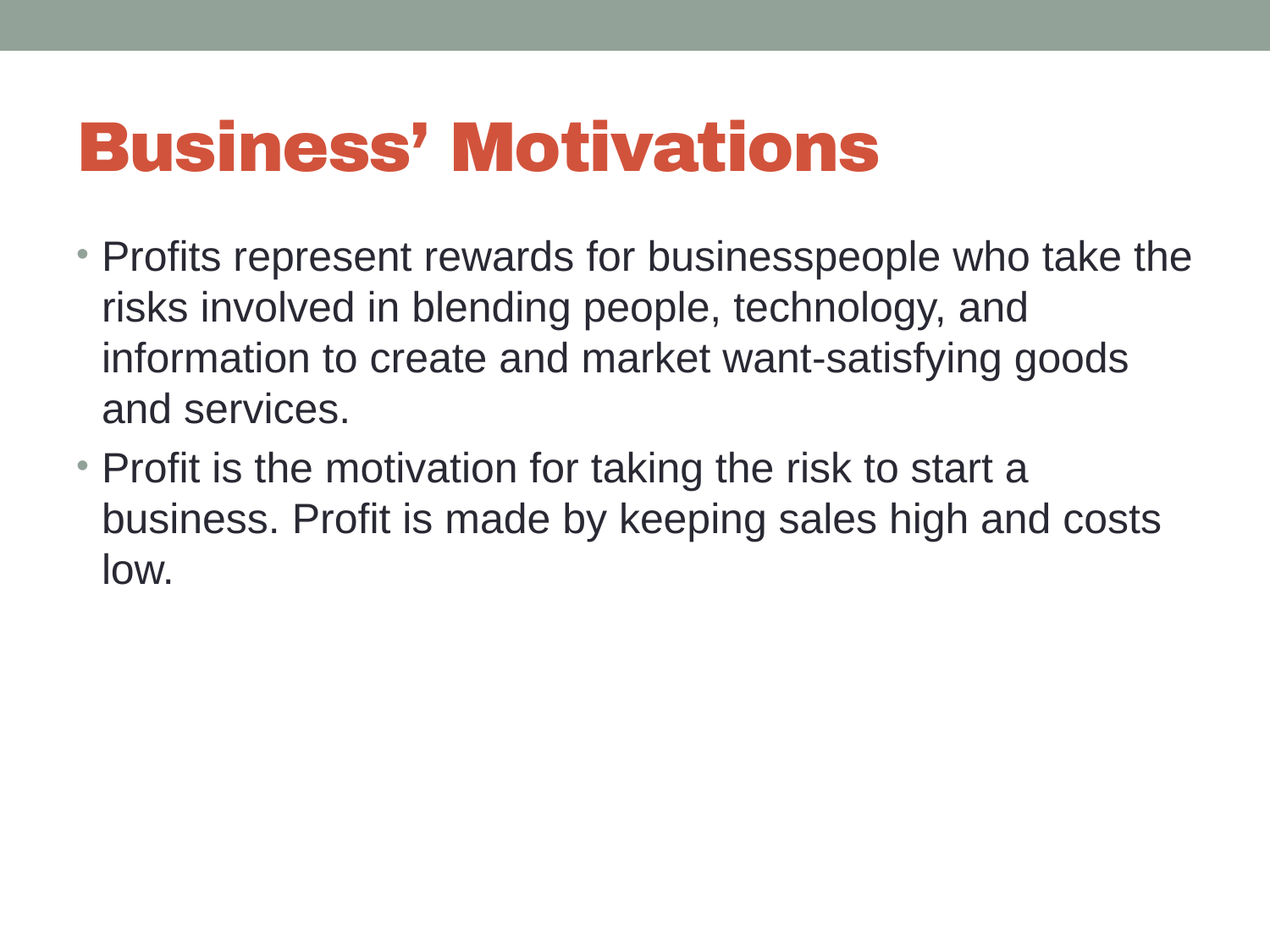

# Business’ Motivations
Profits represent rewards for businesspeople who take the risks involved in blending people, technology, and information to create and market want-satisfying goods and services.
Profit is the motivation for taking the risk to start a business. Profit is made by keeping sales high and costs low.